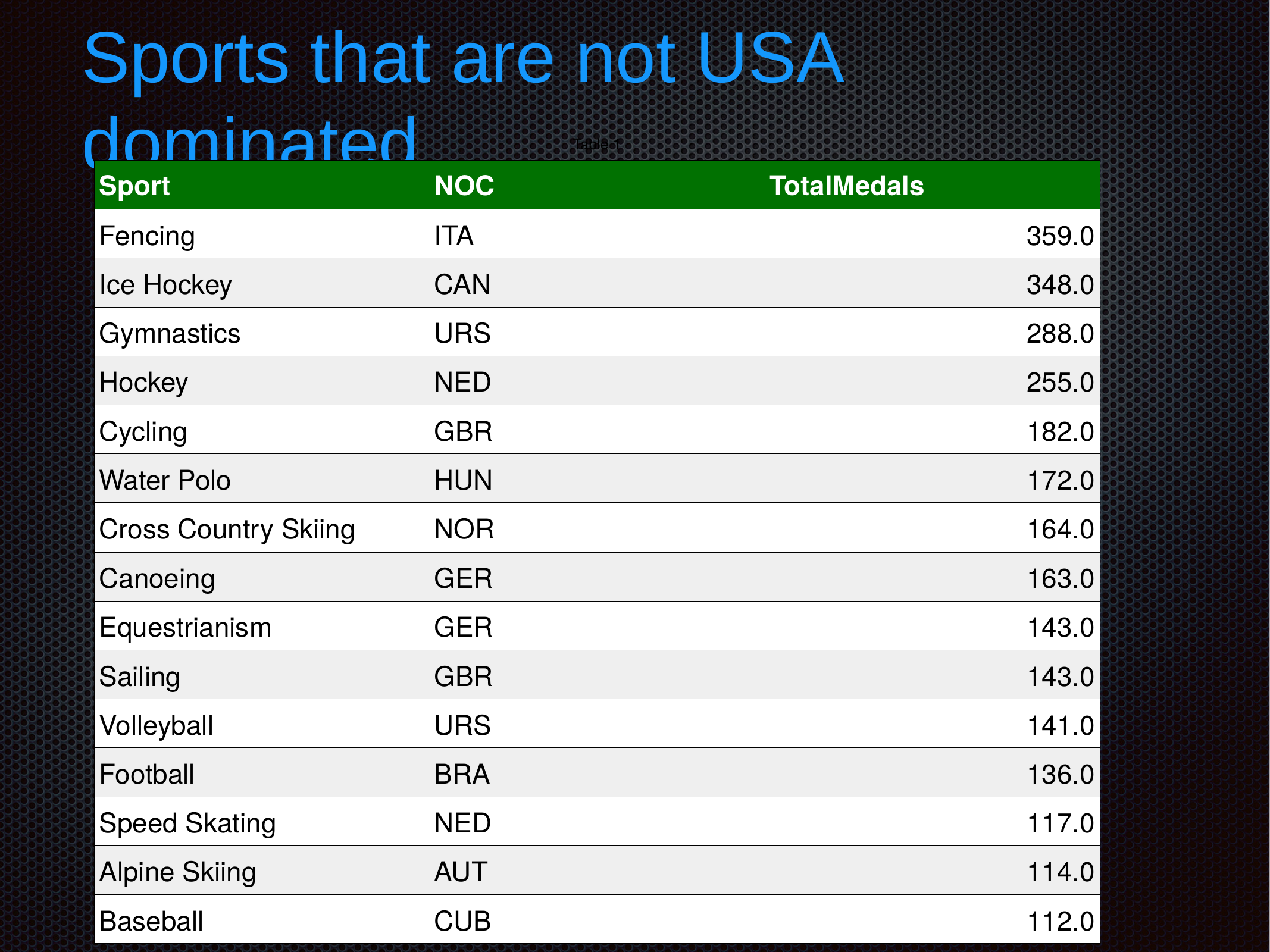

# Sports that are not USA dominated
| Table 1 |  |  |
| --- | --- | --- |
| Sport | NOC | TotalMedals |
| Fencing | ITA | 359.0 |
| Ice Hockey | CAN | 348.0 |
| Gymnastics | URS | 288.0 |
| Hockey | NED | 255.0 |
| Cycling | GBR | 182.0 |
| Water Polo | HUN | 172.0 |
| Cross Country Skiing | NOR | 164.0 |
| Canoeing | GER | 163.0 |
| Equestrianism | GER | 143.0 |
| Sailing | GBR | 143.0 |
| Volleyball | URS | 141.0 |
| Football | BRA | 136.0 |
| Speed Skating | NED | 117.0 |
| Alpine Skiing | AUT | 114.0 |
| Baseball | CUB | 112.0 |